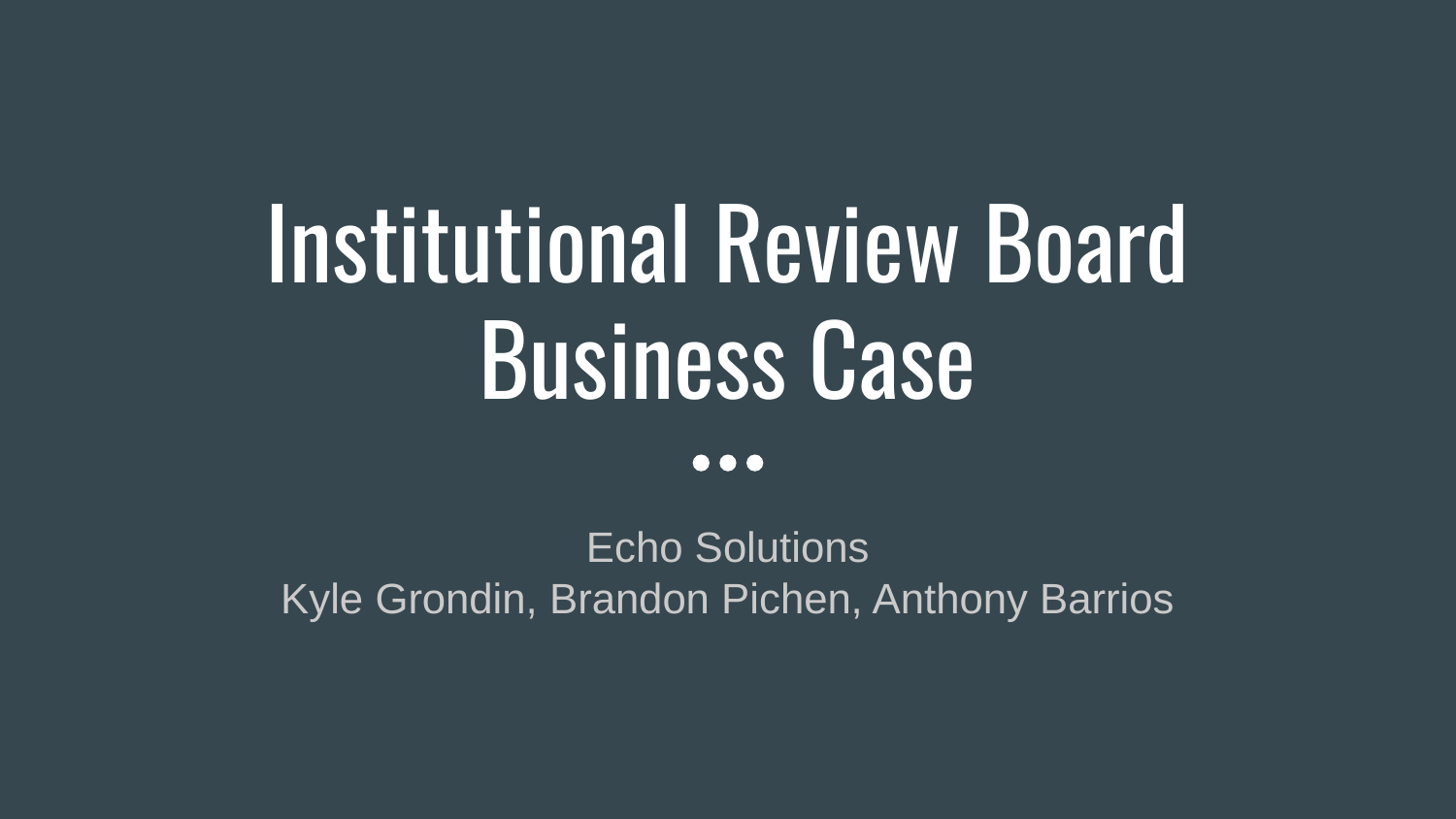

# Institutional Review Board Business Case
Echo Solutions
Kyle Grondin, Brandon Pichen, Anthony Barrios